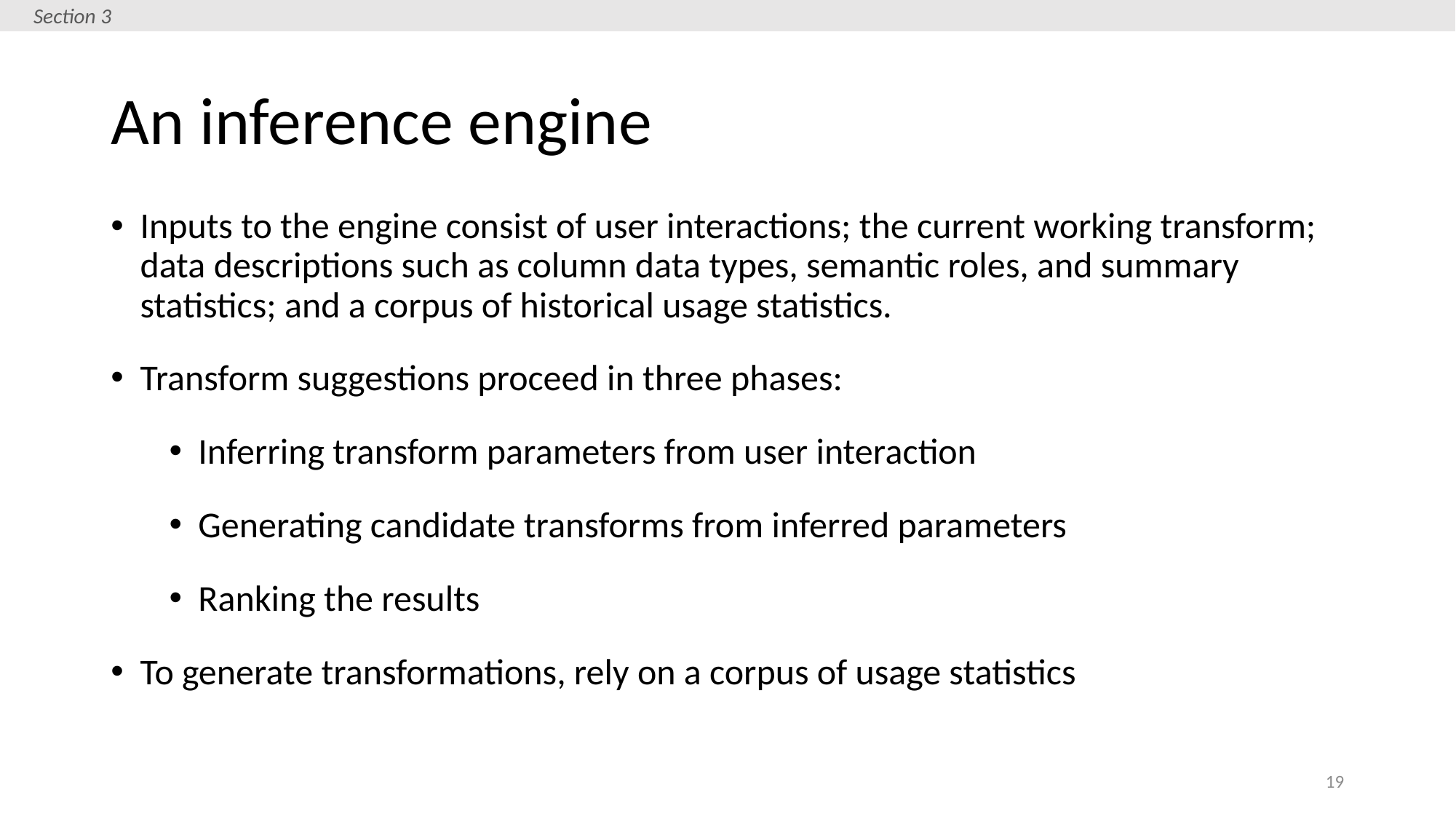

Section 3
# An inference engine
Inputs to the engine consist of user interactions; the current working transform; data descriptions such as column data types, semantic roles, and summary statistics; and a corpus of historical usage statistics.
Transform suggestions proceed in three phases:
Inferring transform parameters from user interaction
Generating candidate transforms from inferred parameters
Ranking the results
To generate transformations, rely on a corpus of usage statistics
19